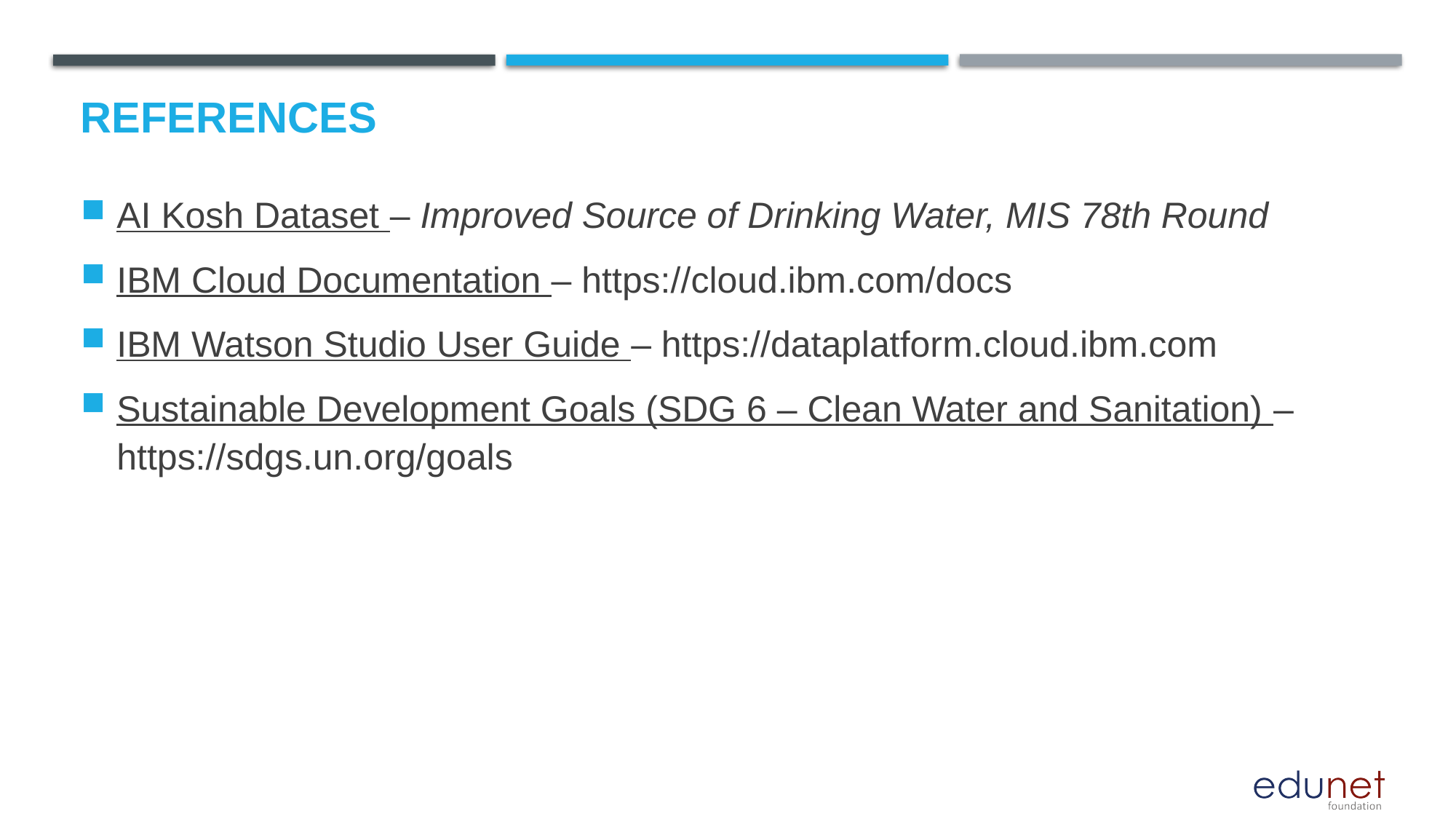

AI Kosh Dataset – Improved Source of Drinking Water, MIS 78th Round
IBM Cloud Documentation – https://cloud.ibm.com/docs
IBM Watson Studio User Guide – https://dataplatform.cloud.ibm.com
Sustainable Development Goals (SDG 6 – Clean Water and Sanitation) – https://sdgs.un.org/goals
# References